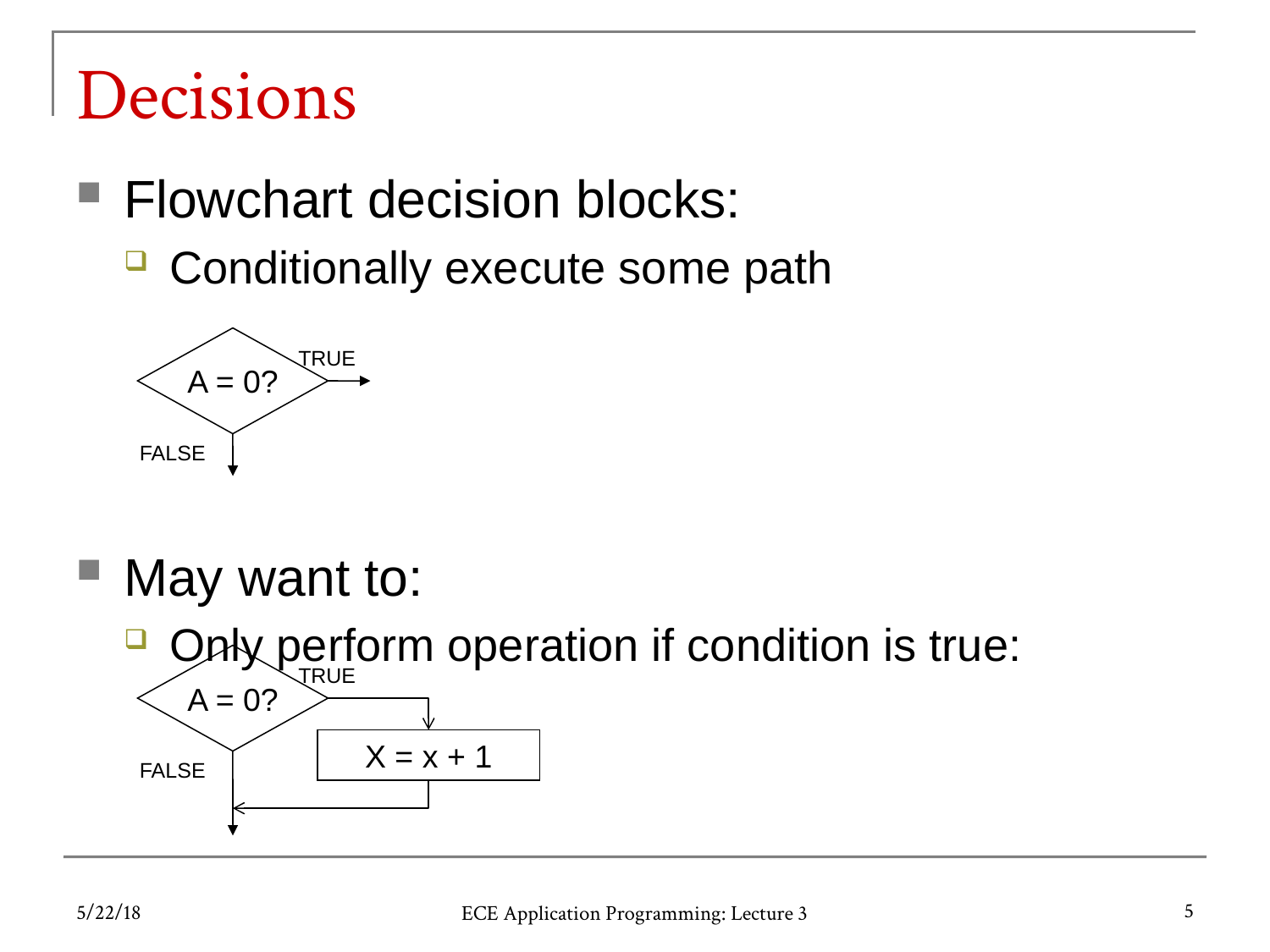

# Decisions
Flowchart decision blocks:
Conditionally execute some path

May want to:
Only perform operation if condition is true:
A = 0?
TRUE

FALSE

A = 0?
TRUE
X = x + 1
FALSE

5/22/18
5
ECE Application Programming: Lecture 3